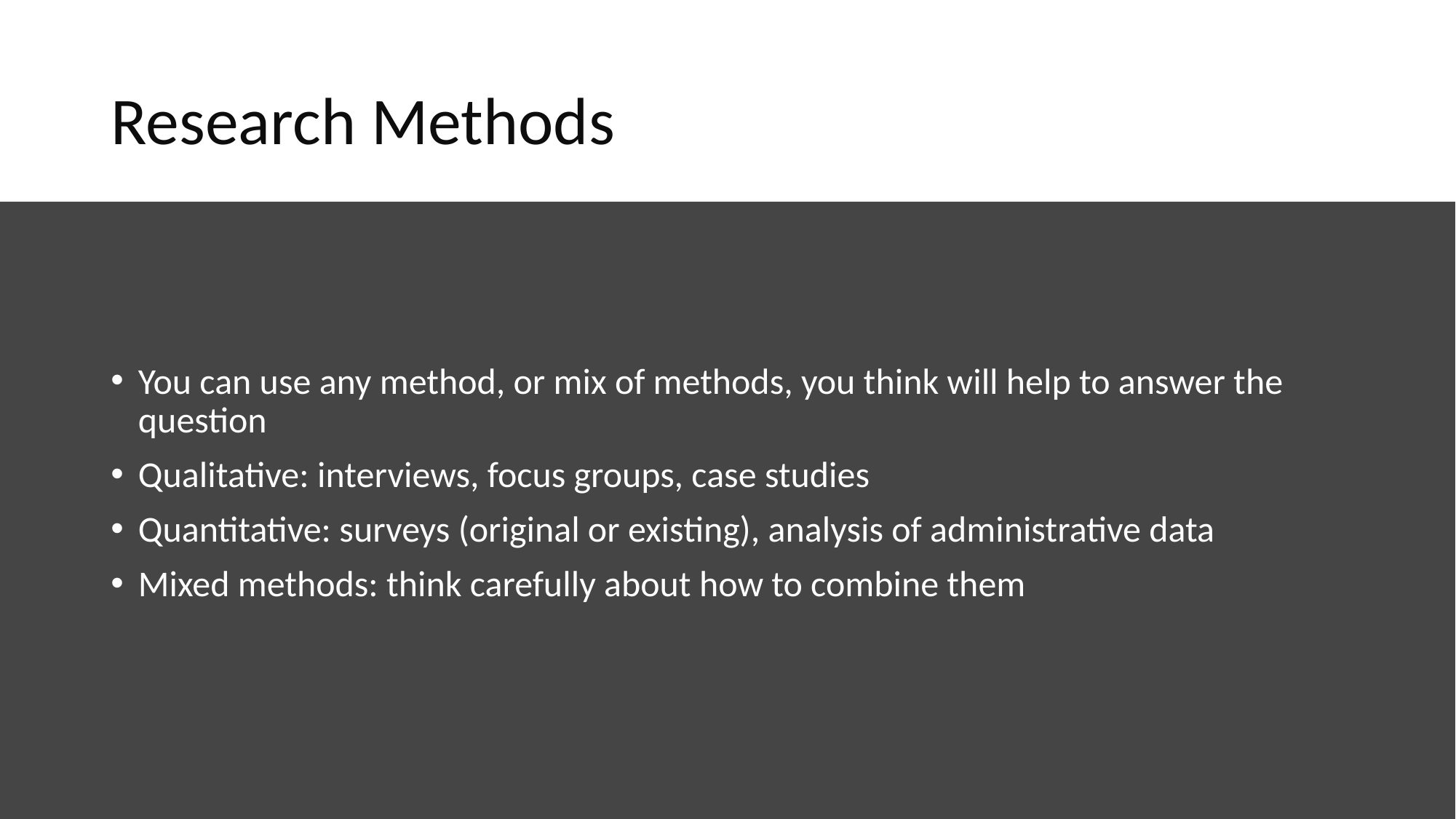

# Research Methods

You can use any method, or mix of methods, you think will help to answer the question
Qualitative: interviews, focus groups, case studies
Quantitative: surveys (original or existing), analysis of administrative data
Mixed methods: think carefully about how to combine them